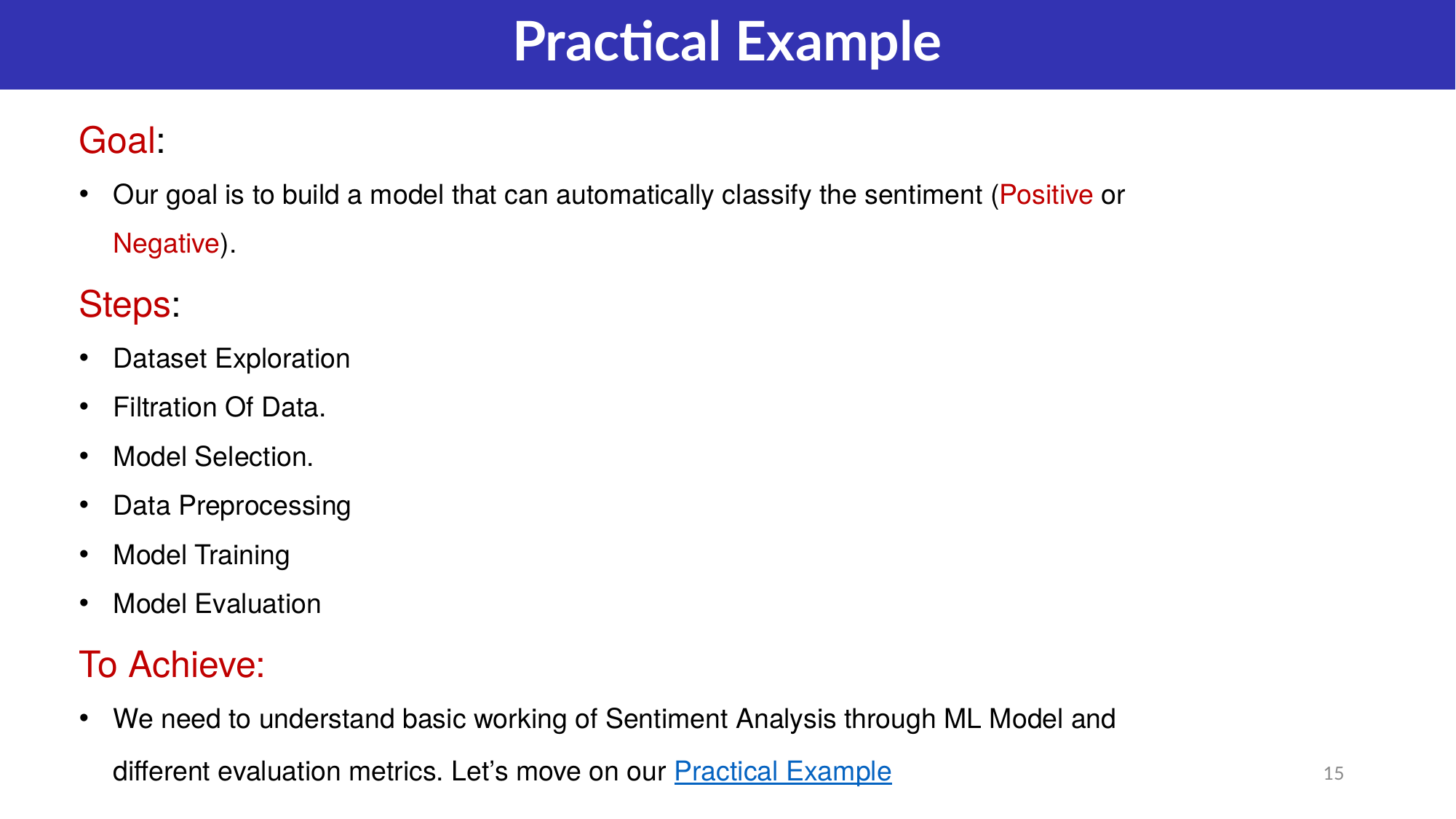

# Practical Example
Goal:
Our goal is to build a model that can automatically classify the sentiment (Positive or Negative).
Steps:
Dataset Exploration
Filtration Of Data.
Model Selection.
Data Preprocessing
Model Training
Model Evaluation
To Achieve:
We need to understand basic working of Sentiment Analysis through ML Model and different evaluation metrics. Let’s move on our Practical Example
15